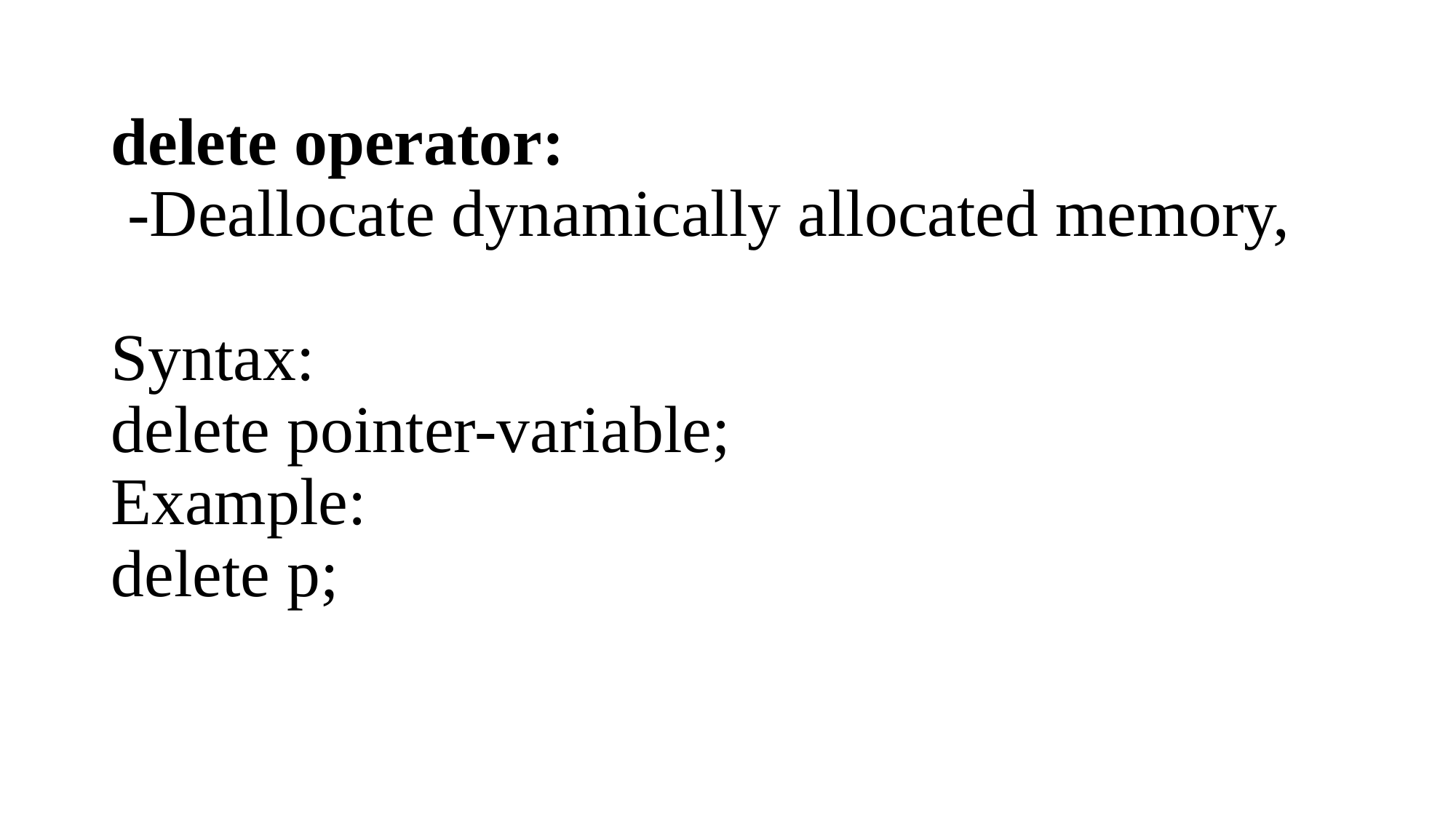

# delete operator: -Deallocate dynamically allocated memory, Syntax: delete pointer-variable; Example: delete p;